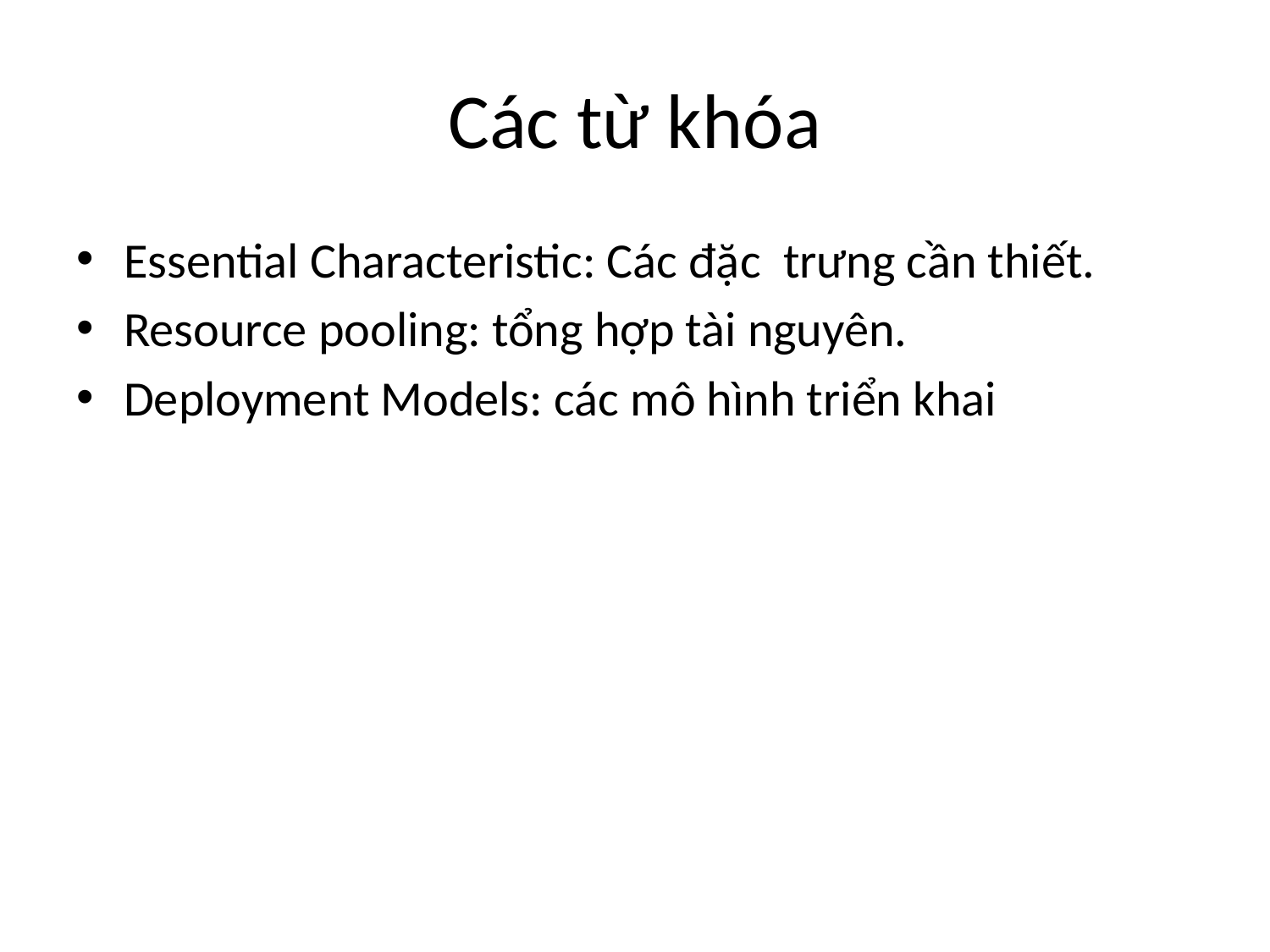

# Các từ khóa
Essential Characteristic: Các đặc  trưng cần thiết.
Resource pooling: tổng hợp tài nguyên.
Deployment Models: các mô hình triển khai